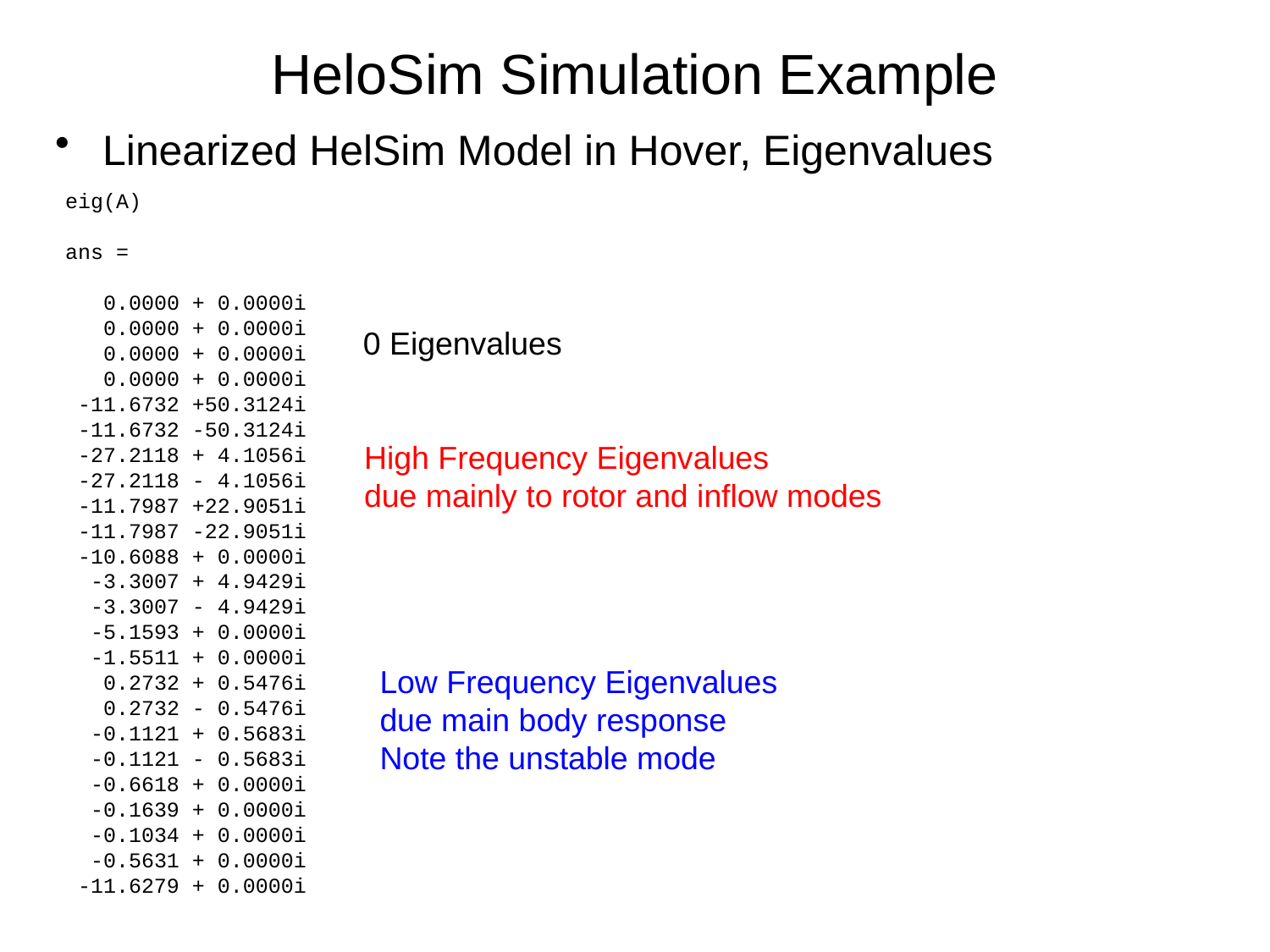

# HeloSim Simulation Example
Linearized HelSim Model in Hover, Eigenvalues

eig(A)

ans =

   0.0000 + 0.0000i
   0.0000 + 0.0000i
   0.0000 + 0.0000i
   0.0000 + 0.0000i
 -11.6732 +50.3124i
 -11.6732 -50.3124i
 -27.2118 + 4.1056i
 -27.2118 - 4.1056i
 -11.7987 +22.9051i
 -11.7987 -22.9051i
 -10.6088 + 0.0000i
  -3.3007 + 4.9429i
  -3.3007 - 4.9429i
  -5.1593 + 0.0000i
  -1.5511 + 0.0000i
   0.2732 + 0.5476i
   0.2732 - 0.5476i
  -0.1121 + 0.5683i
  -0.1121 - 0.5683i
  -0.6618 + 0.0000i
  -0.1639 + 0.0000i
  -0.1034 + 0.0000i
  -0.5631 + 0.0000i
 -11.6279 + 0.0000i
0 Eigenvalues
High Frequency Eigenvalues
due mainly to rotor and inflow modes
Low Frequency Eigenvalues
due main body response
Note the unstable mode